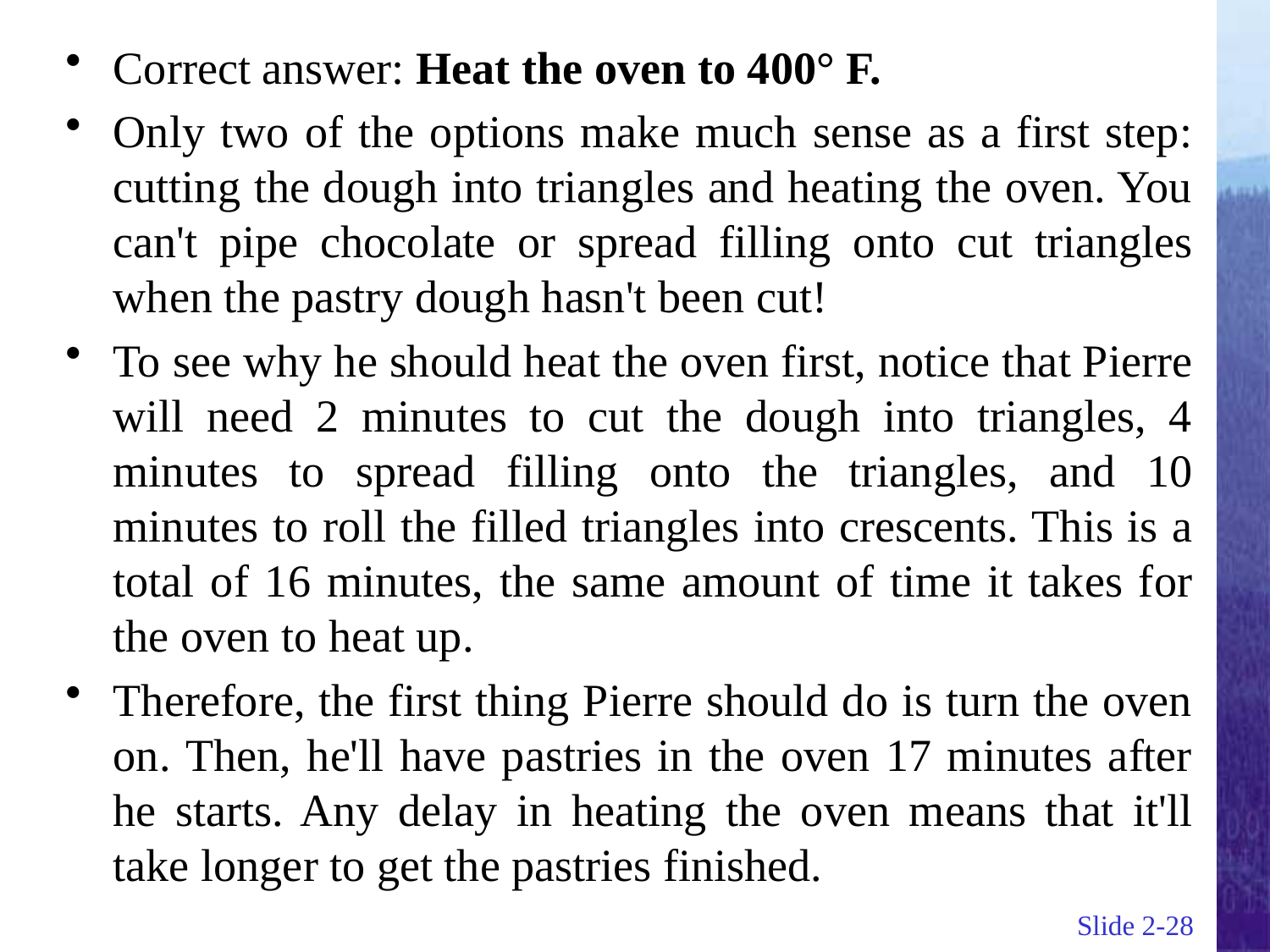

Correct answer: Heat the oven to 400° F.
Only two of the options make much sense as a first step: cutting the dough into triangles and heating the oven. You can't pipe chocolate or spread filling onto cut triangles when the pastry dough hasn't been cut!
To see why he should heat the oven first, notice that Pierre will need 2 minutes to cut the dough into triangles, 4 minutes to spread filling onto the triangles, and 10 minutes to roll the filled triangles into crescents. This is a total of 16 minutes, the same amount of time it takes for the oven to heat up.
Therefore, the first thing Pierre should do is turn the oven on. Then, he'll have pastries in the oven 17 minutes after he starts. Any delay in heating the oven means that it'll take longer to get the pastries finished.